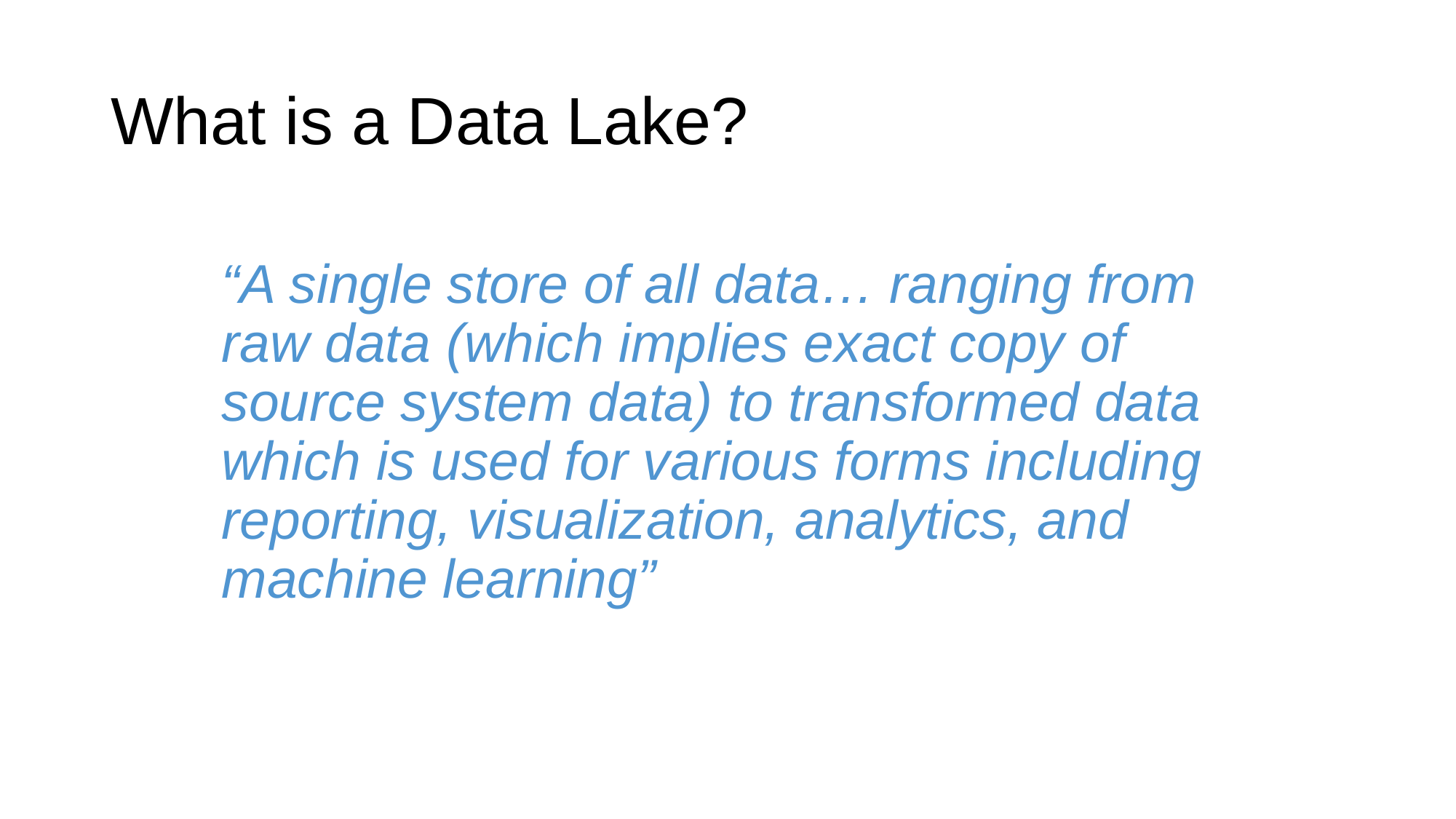

# What is a Data Lake?
“A single store of all data… ranging from raw data (which implies exact copy of source system data) to transformed data which is used for various forms including reporting, visualization, analytics, and machine learning”